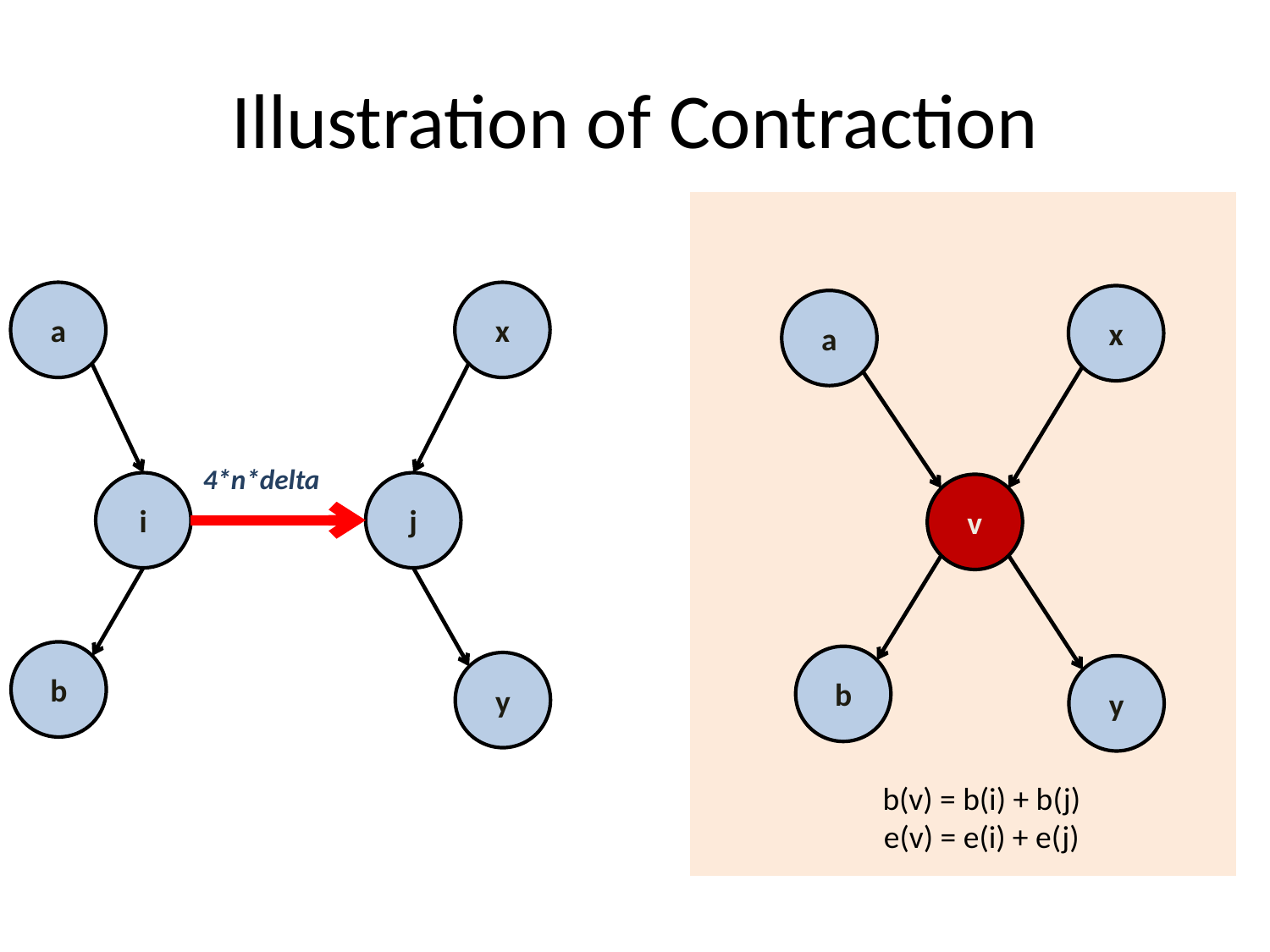

# Illustration of Contraction

a
x
x
a
4*n*delta
i
j
v
b
b
y
y
b(v) = b(i) + b(j)
e(v) = e(i) + e(j)